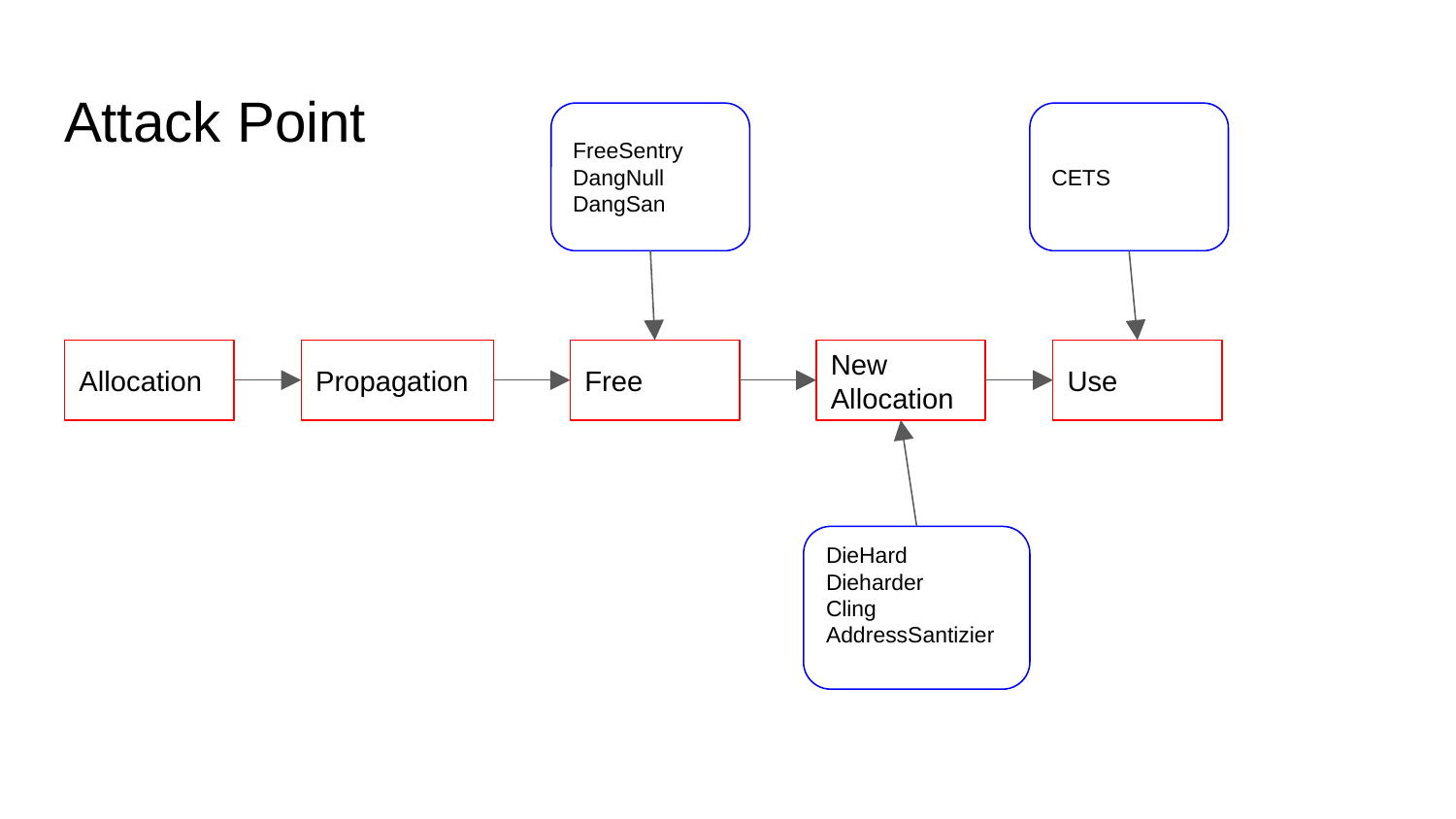

# Attack Point
FreeSentry
DangNull
DangSan
CETS

Allocation
Propagation
Free
New Allocation
Use
DieHard
Dieharder
Cling
AddressSantizier